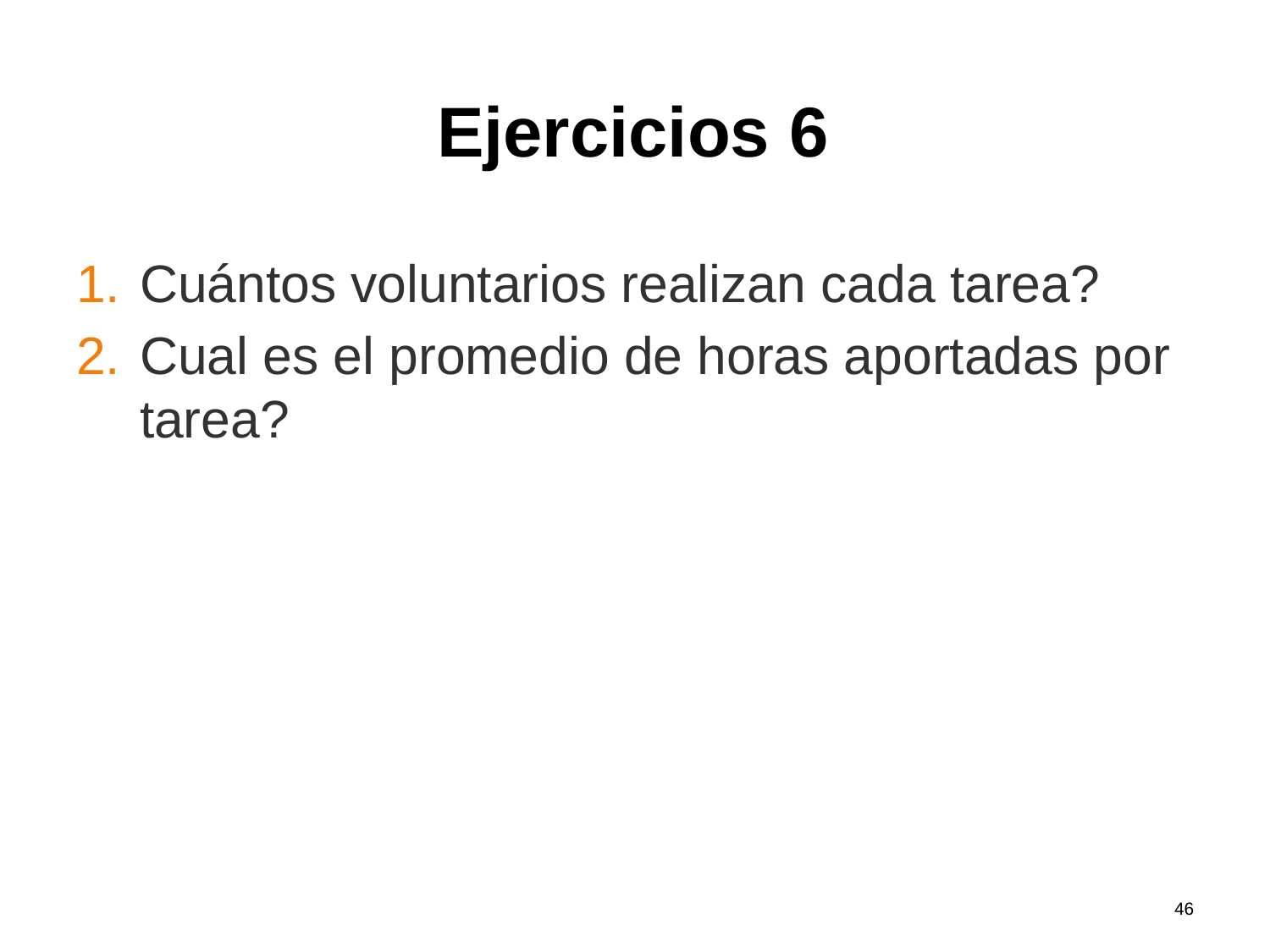

# Ejercicios 6
Cuántos voluntarios realizan cada tarea?
Cual es el promedio de horas aportadas por tarea?

46